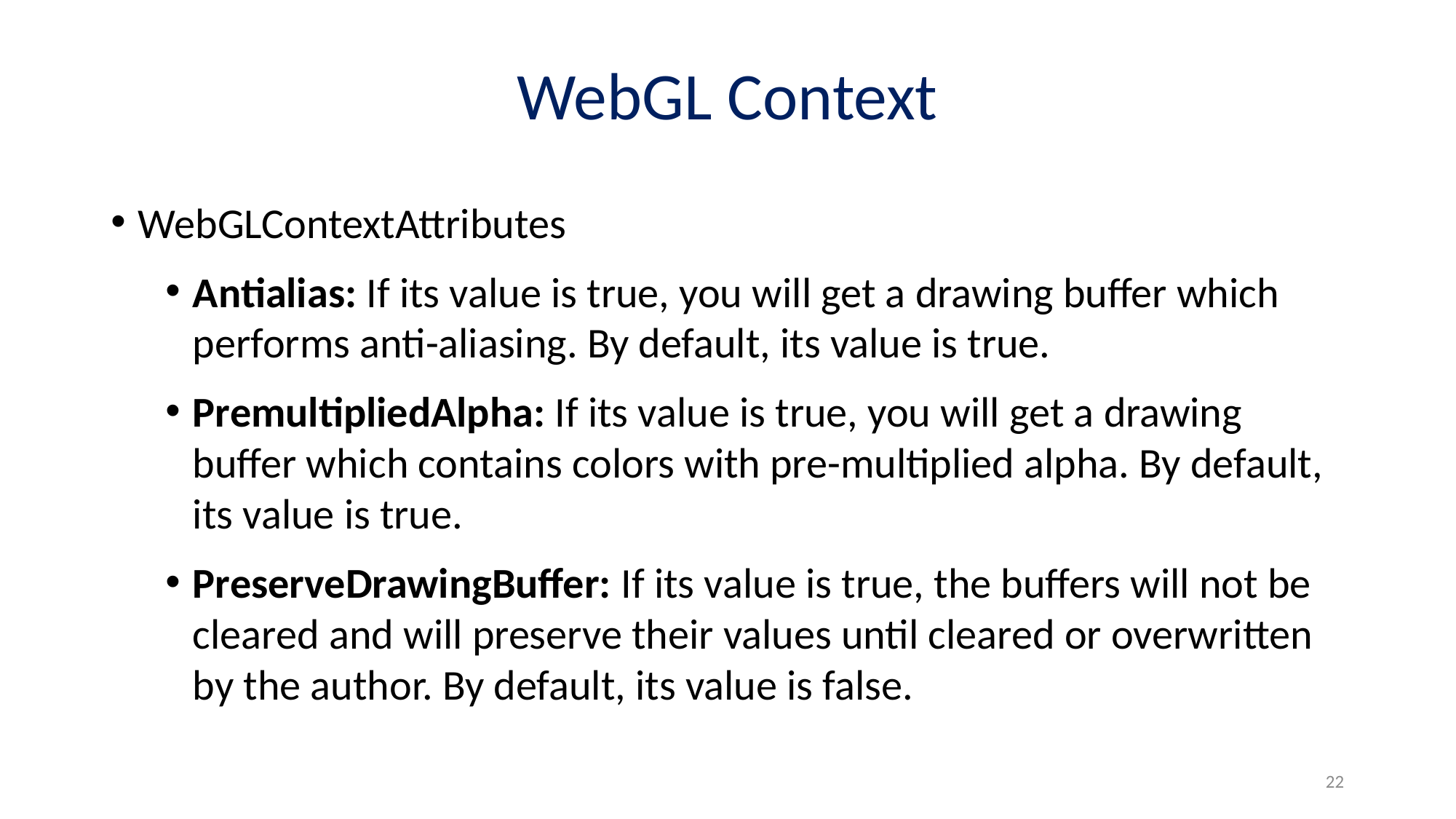

# WebGL Context
WebGLContextAttributes
Antialias: If its value is true, you will get a drawing buffer which performs anti-aliasing. By default, its value is true.
PremultipliedAlpha: If its value is true, you will get a drawing buffer which contains colors with pre-multiplied alpha. By default, its value is true.
PreserveDrawingBuffer: If its value is true, the buffers will not be cleared and will preserve their values until cleared or overwritten by the author. By default, its value is false.

22